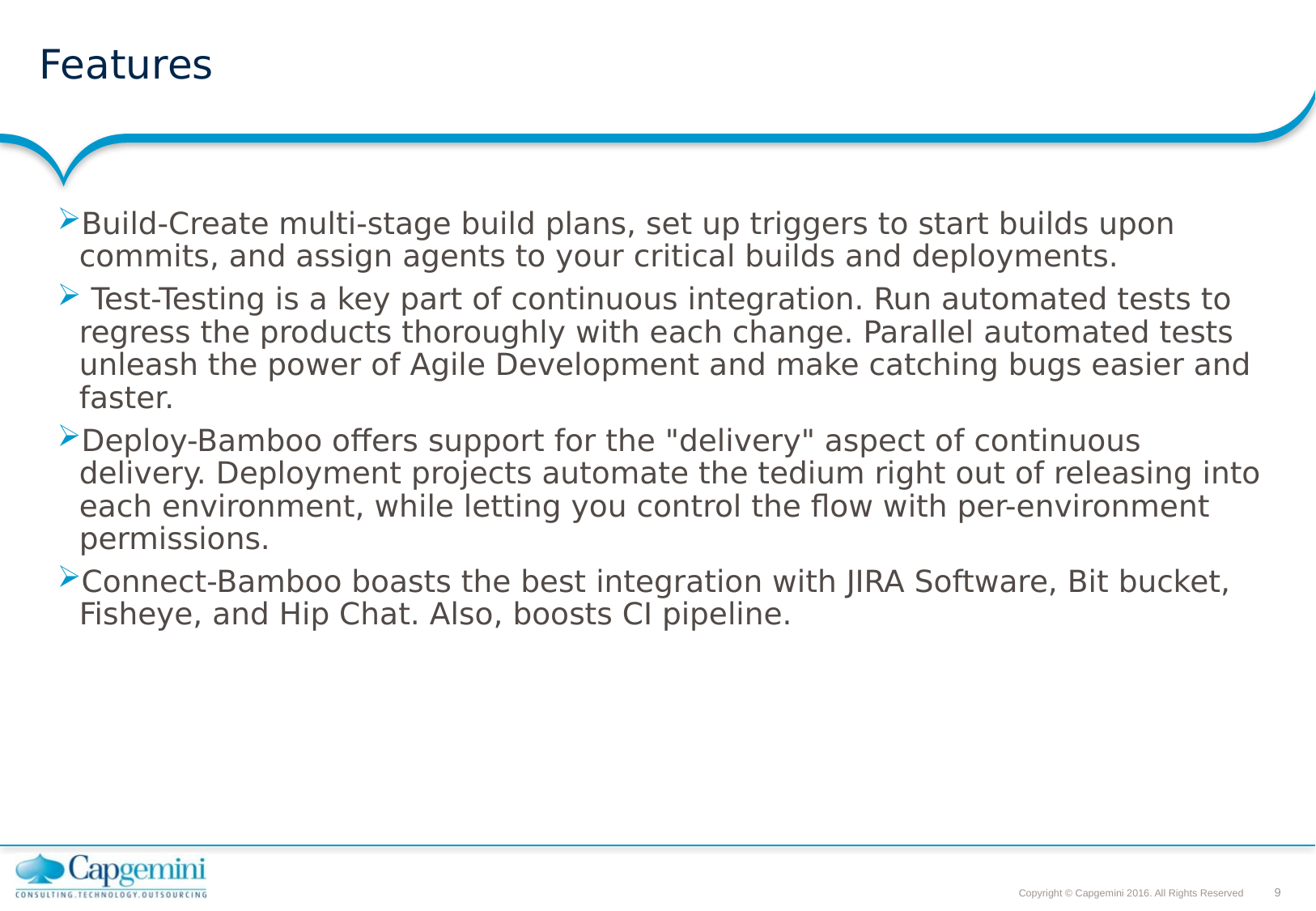

# Features
Build-Create multi-stage build plans, set up triggers to start builds upon commits, and assign agents to your critical builds and deployments.
 Test-Testing is a key part of continuous integration. Run automated tests to regress the products thoroughly with each change. Parallel automated tests unleash the power of Agile Development and make catching bugs easier and faster.
Deploy-Bamboo offers support for the "delivery" aspect of continuous delivery. Deployment projects automate the tedium right out of releasing into each environment, while letting you control the flow with per-environment permissions.
Connect-Bamboo boasts the best integration with JIRA Software, Bit bucket, Fisheye, and Hip Chat. Also, boosts CI pipeline.